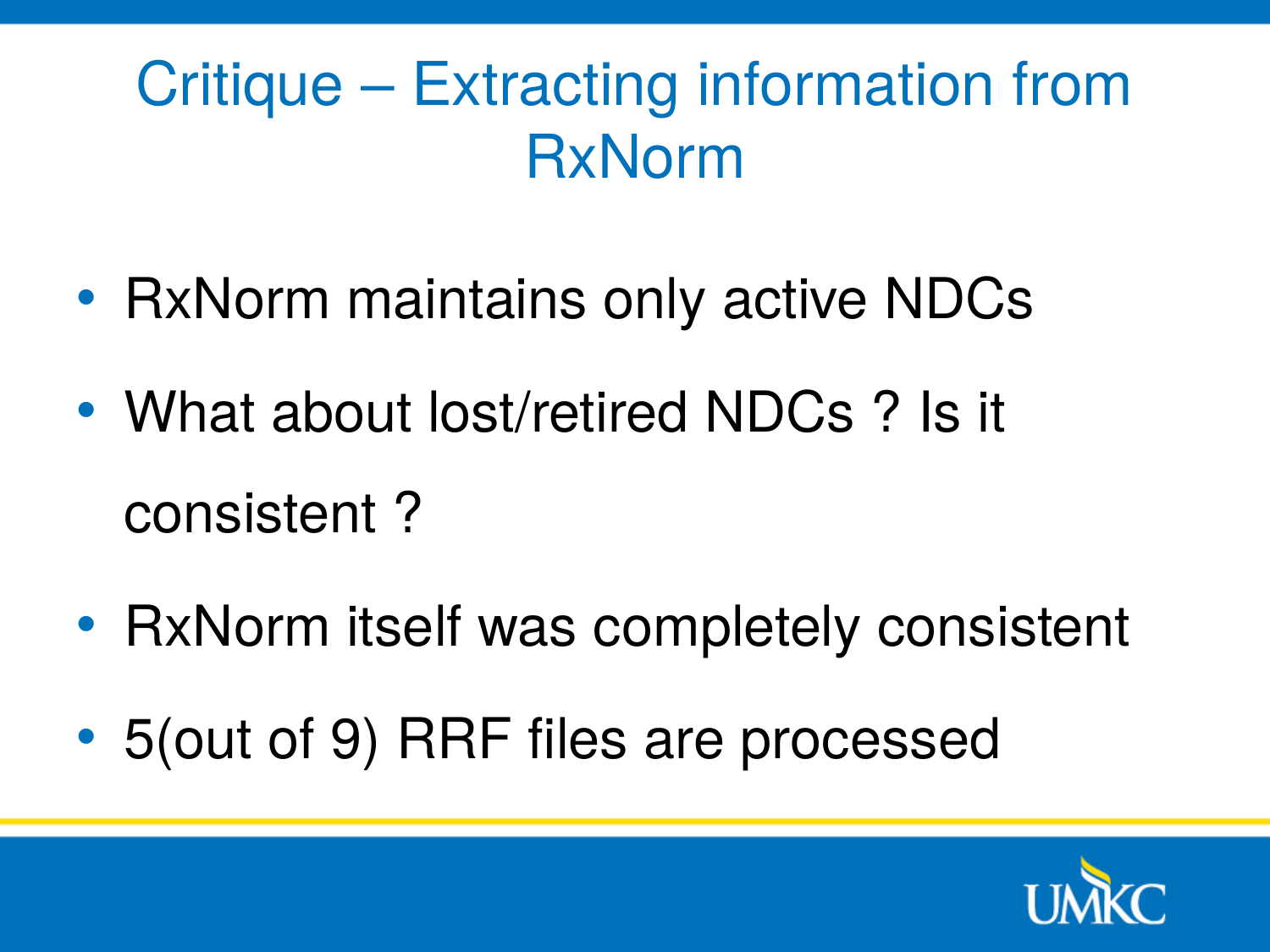

# Critique – Extracting information from RxNorm
RxNorm maintains only active NDCs
What about lost/retired NDCs ? Is it consistent ?
RxNorm itself was completely consistent
5(out of 9) RRF files are processed